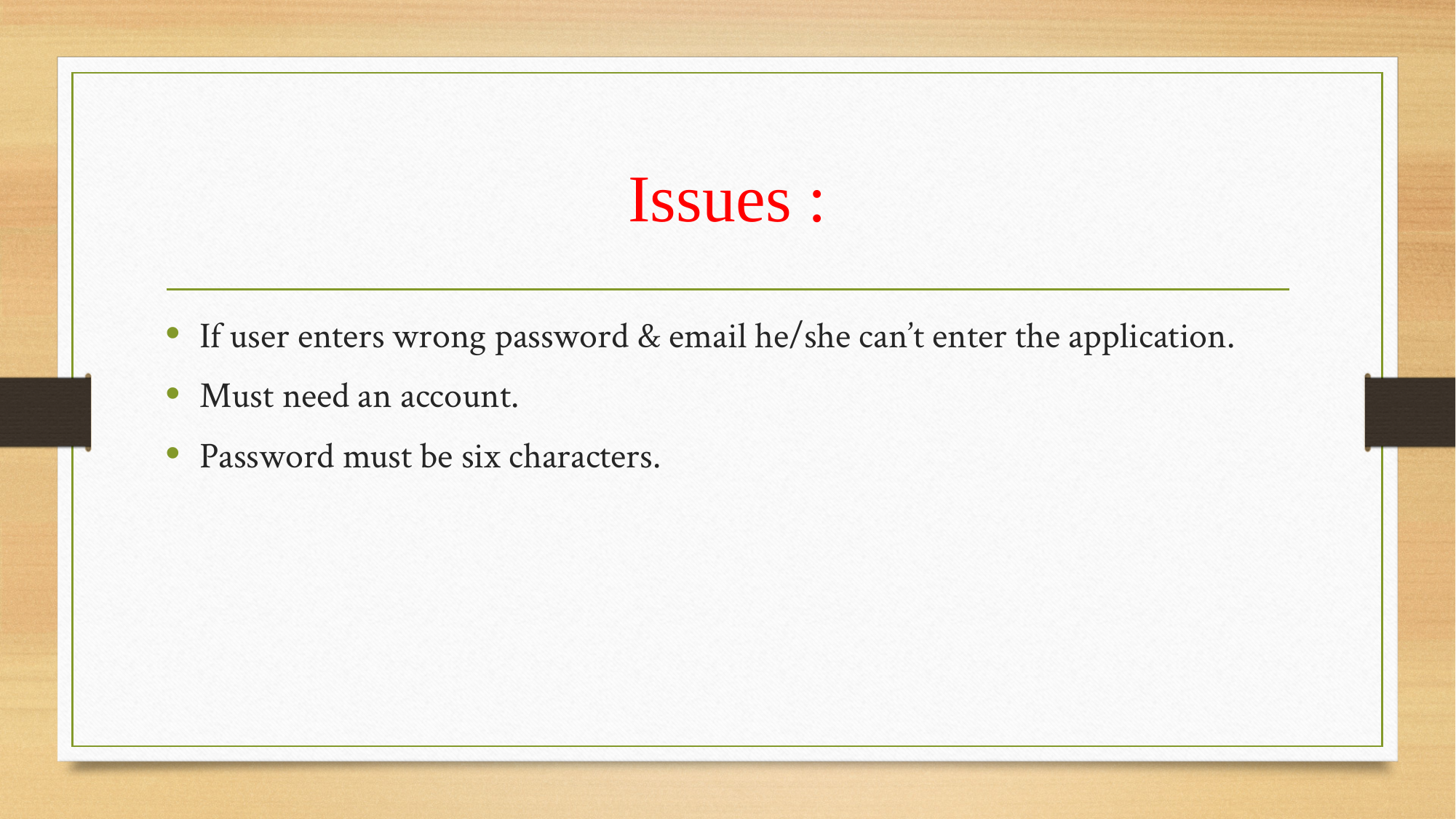

# Issues :
If user enters wrong password & email he/she can’t enter the application.
Must need an account.
Password must be six characters.